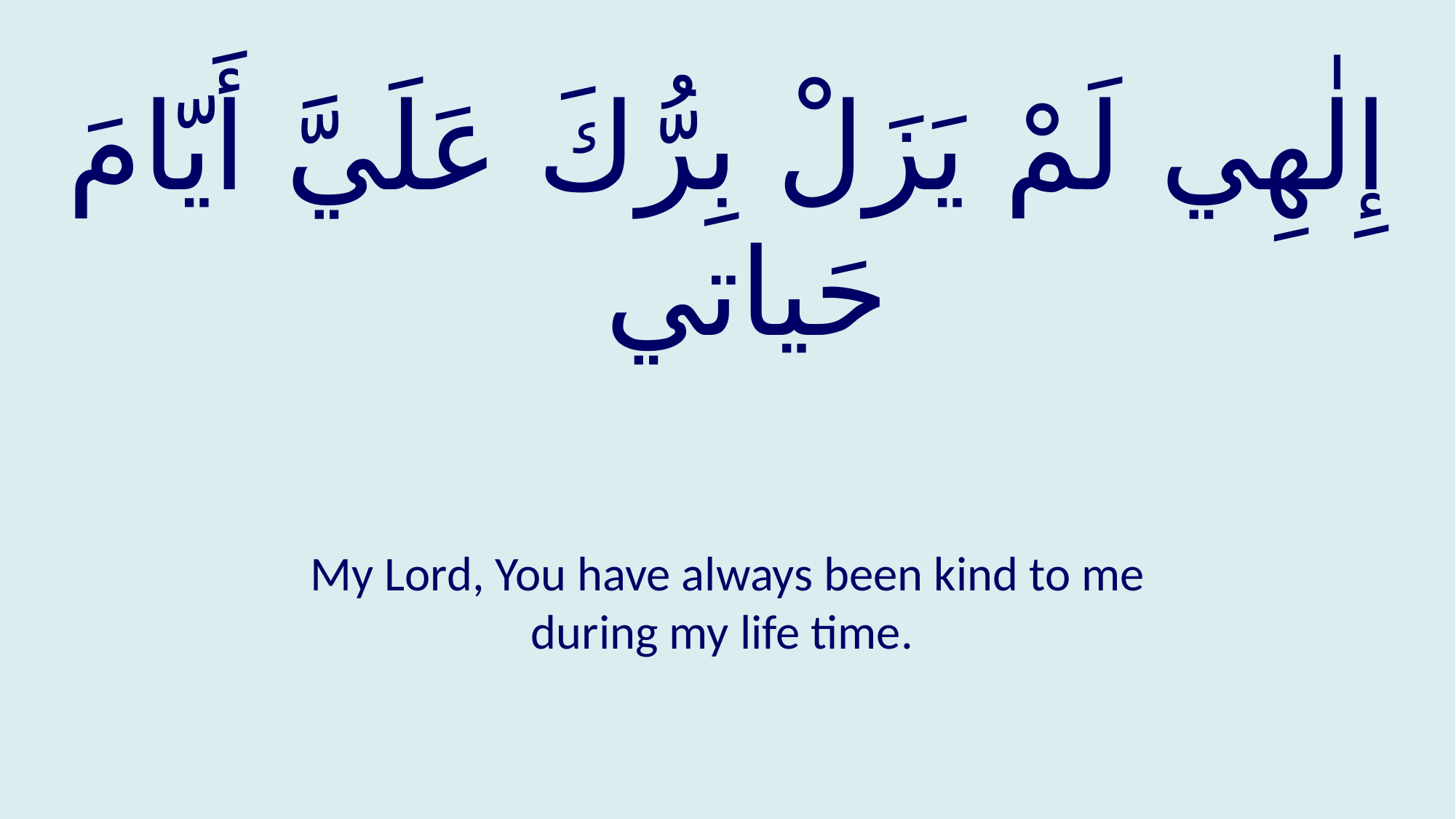

# إِلٰهِي لَمْ يَزَلْ بِرُّكَ عَلَيَّ أَيّامَ حَياتي
My Lord, You have always been kind to me during my life time.